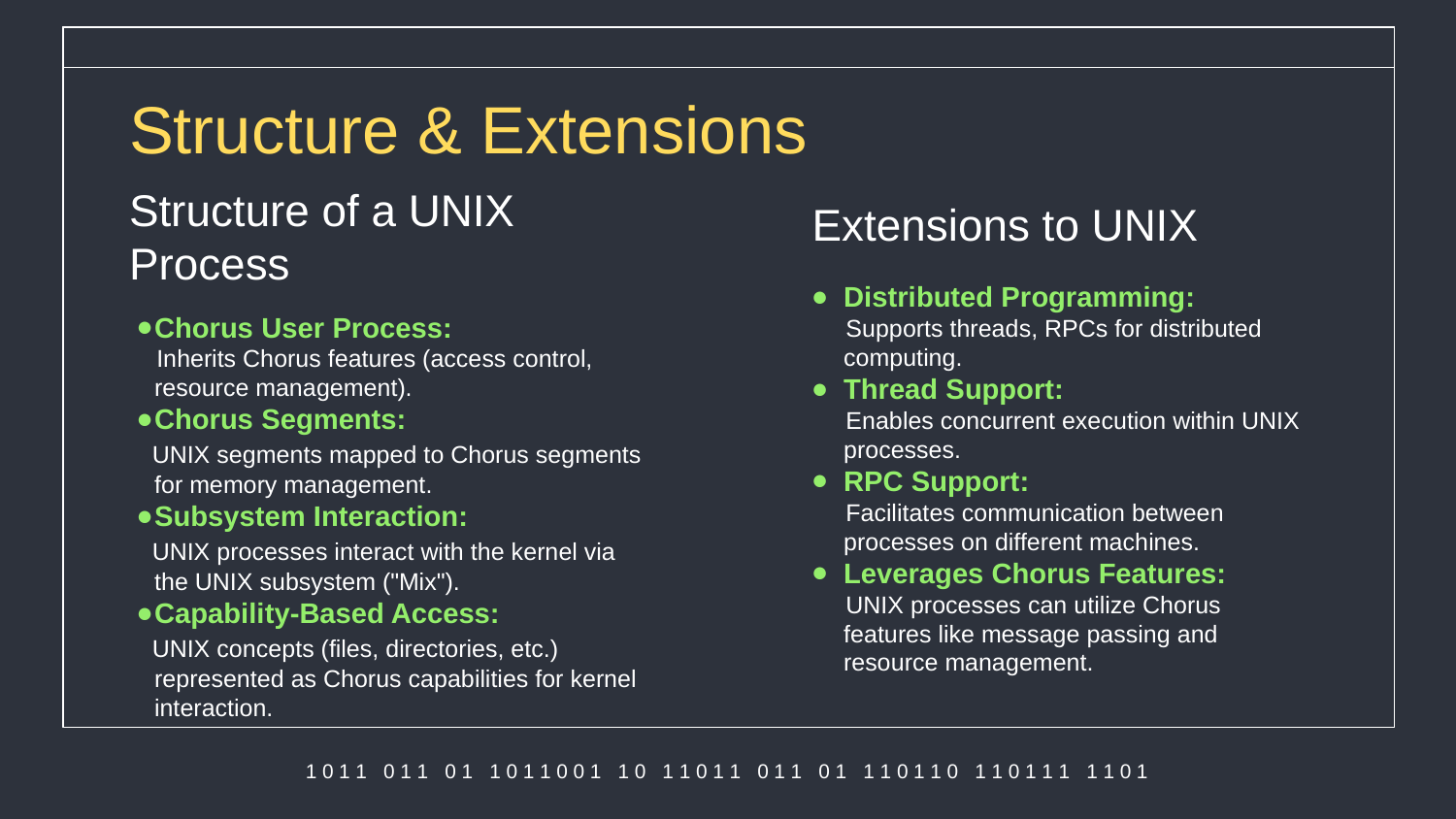

# Structure & Extensions
Structure of a UNIX Process
Extensions to UNIX
Distributed Programming:
   Supports threads, RPCs for distributed computing.
Thread Support:
   Enables concurrent execution within UNIX processes.
RPC Support:
   Facilitates communication between processes on different machines.
Leverages Chorus Features:
   UNIX processes can utilize Chorus features like message passing and resource management.
Chorus User Process:
   Inherits Chorus features (access control, resource management).
Chorus Segments:
  UNIX segments mapped to Chorus segments for memory management.
Subsystem Interaction:
  UNIX processes interact with the kernel via the UNIX subsystem ("Mix").
Capability-Based Access:
  UNIX concepts (files, directories, etc.) represented as Chorus capabilities for kernel interaction.